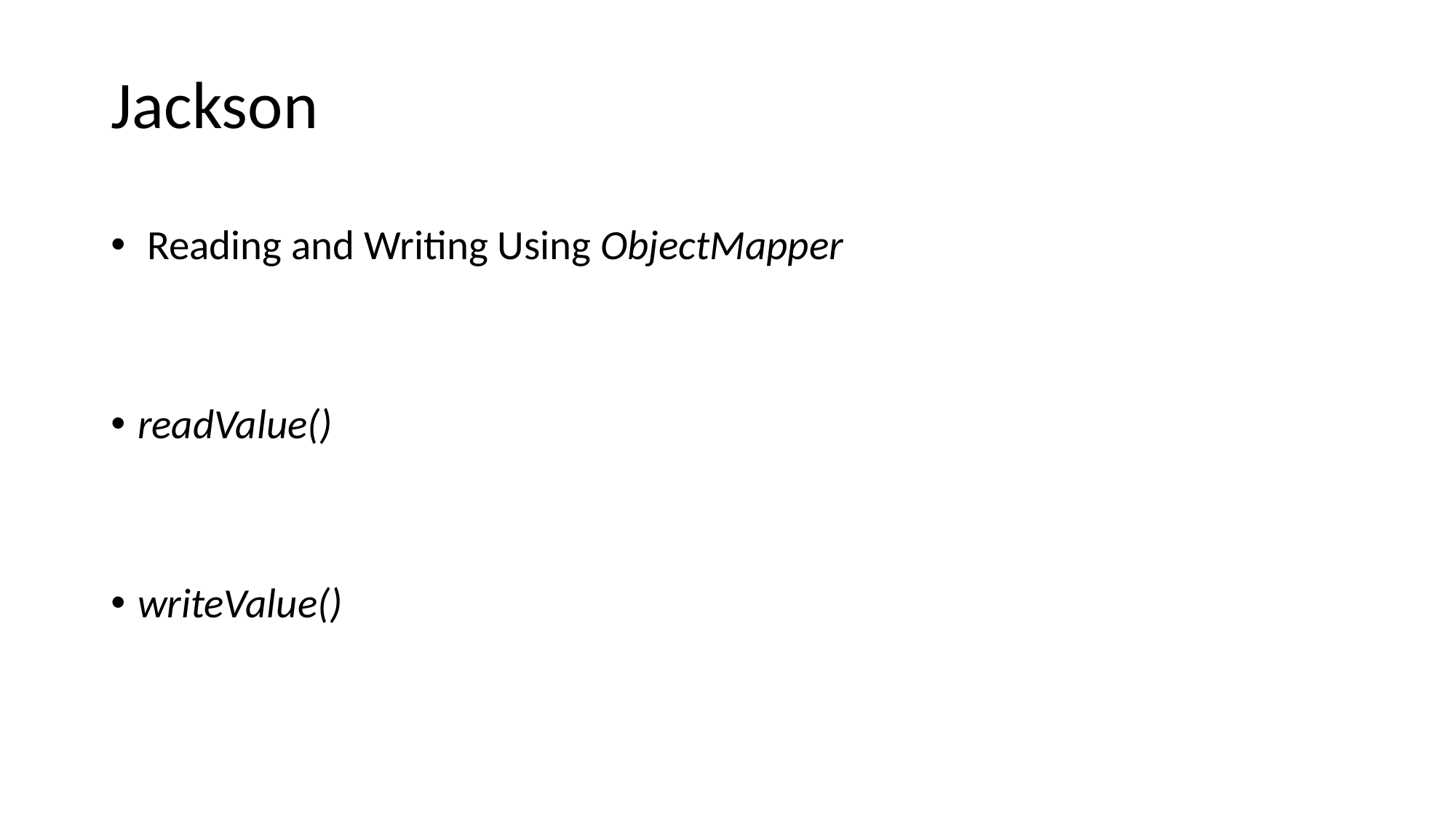

# Jackson
 Reading and Writing Using ObjectMapper

readValue()

writeValue()